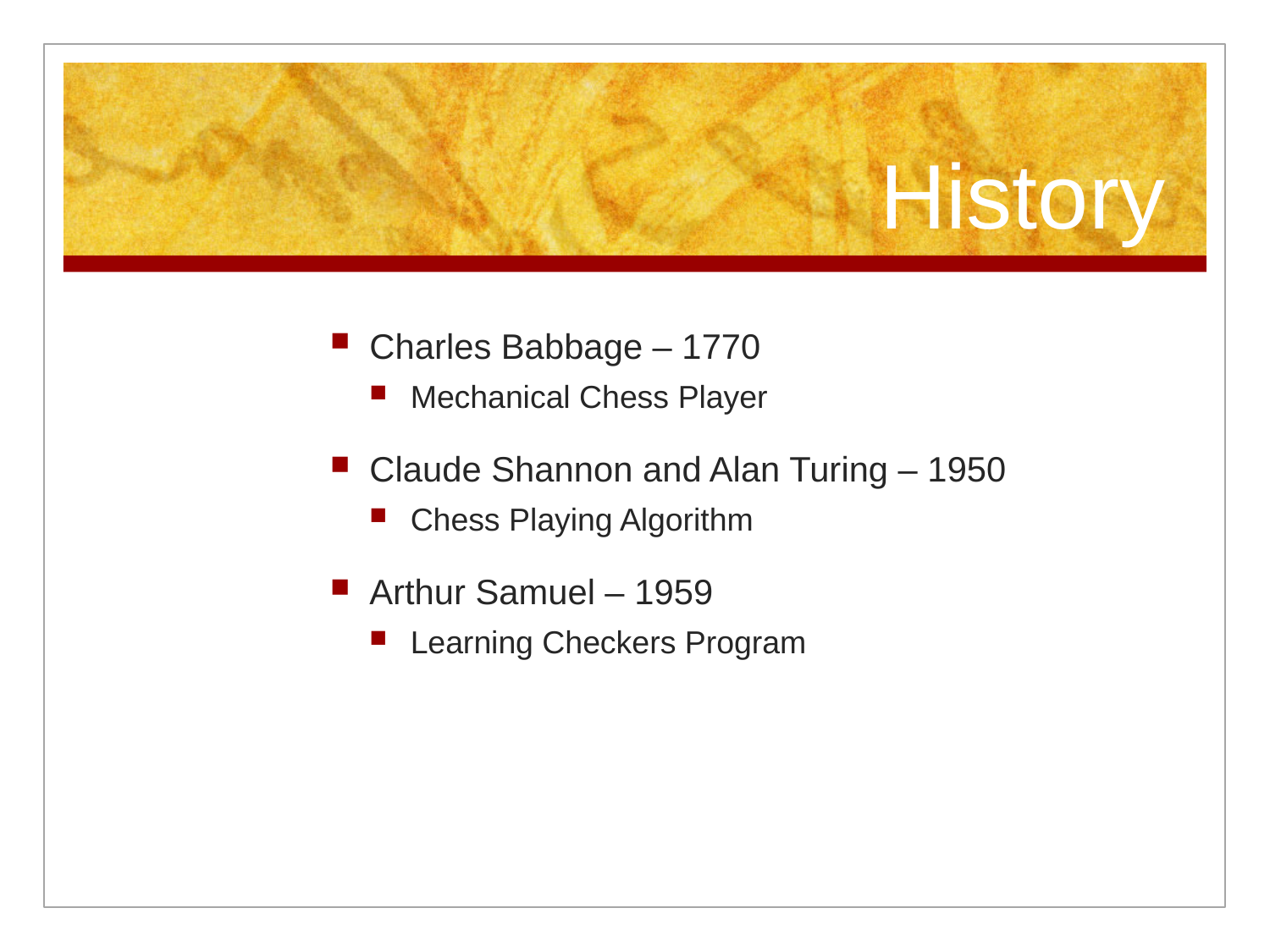

# History
Charles Babbage – 1770
Mechanical Chess Player
Claude Shannon and Alan Turing – 1950
Chess Playing Algorithm
Arthur Samuel – 1959
Learning Checkers Program